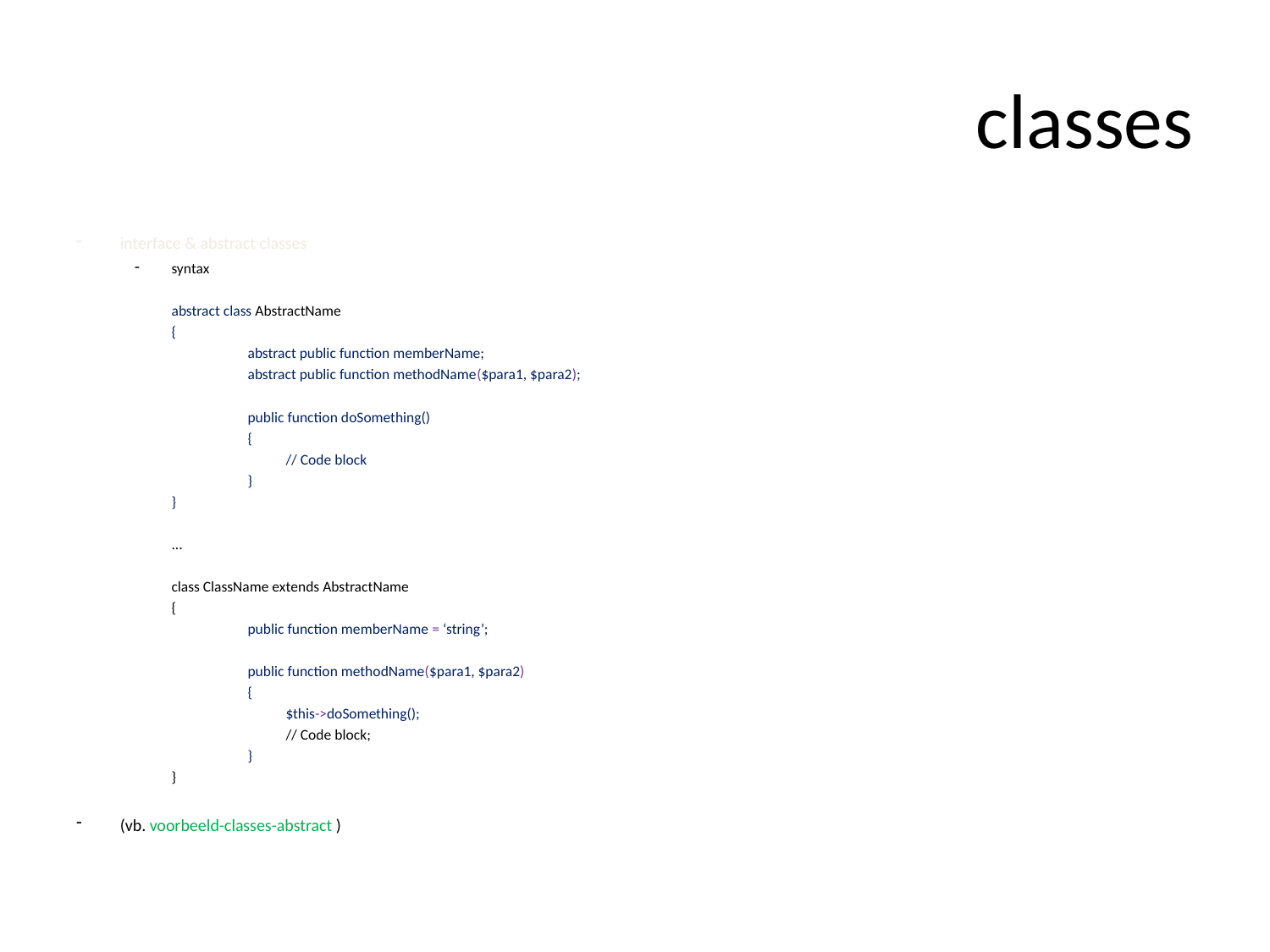

# classes
interface & abstract classes
syntax
abstract class AbstractName
{
		abstract public function memberName;
		abstract public function methodName($para1, $para2);
		public function doSomething()
		{
			// Code block
		}
}
...
class ClassName extends AbstractName
{
		public function memberName = ‘string’;
		public function methodName($para1, $para2)
		{
			$this->doSomething();
			// Code block;
		}
}
(vb. voorbeeld-classes-abstract )